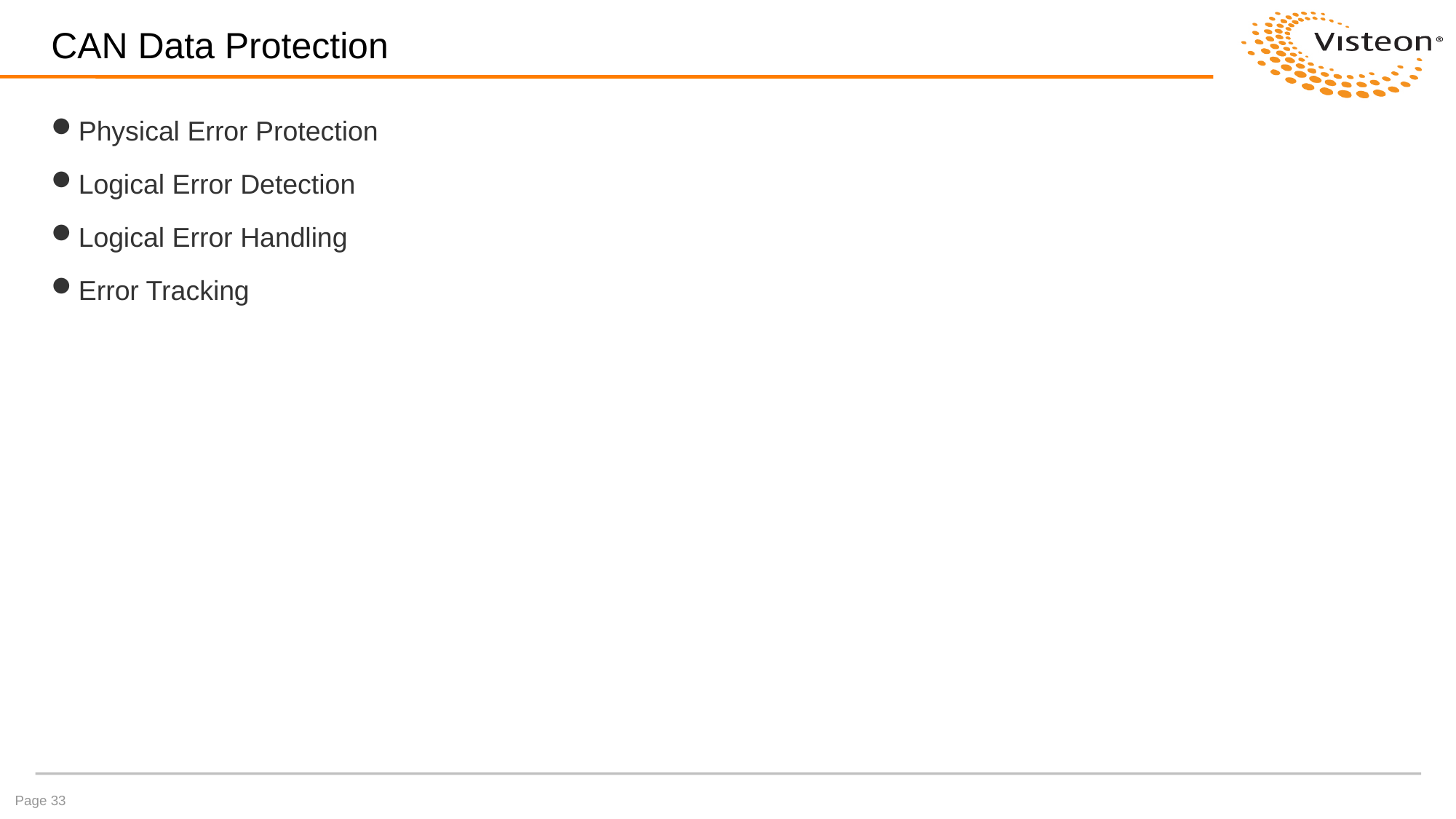

# CAN Data Protection
Physical Error Protection
Logical Error Detection
Logical Error Handling
Error Tracking

Page 33